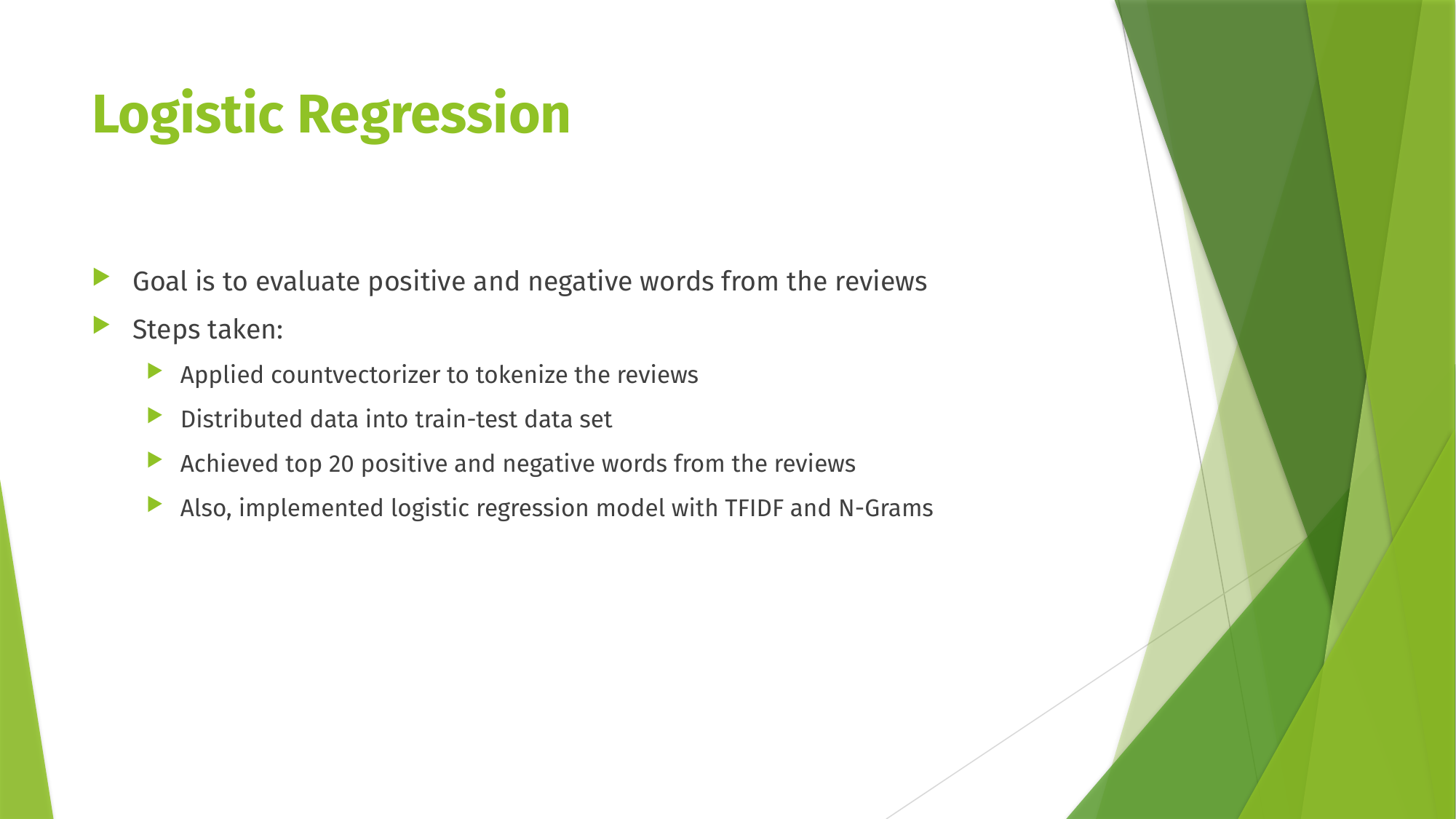

# Logistic Regression
Goal is to evaluate positive and negative words from the reviews
Steps taken:
Applied countvectorizer to tokenize the reviews
Distributed data into train-test data set
Achieved top 20 positive and negative words from the reviews
Also, implemented logistic regression model with TFIDF and N-Grams